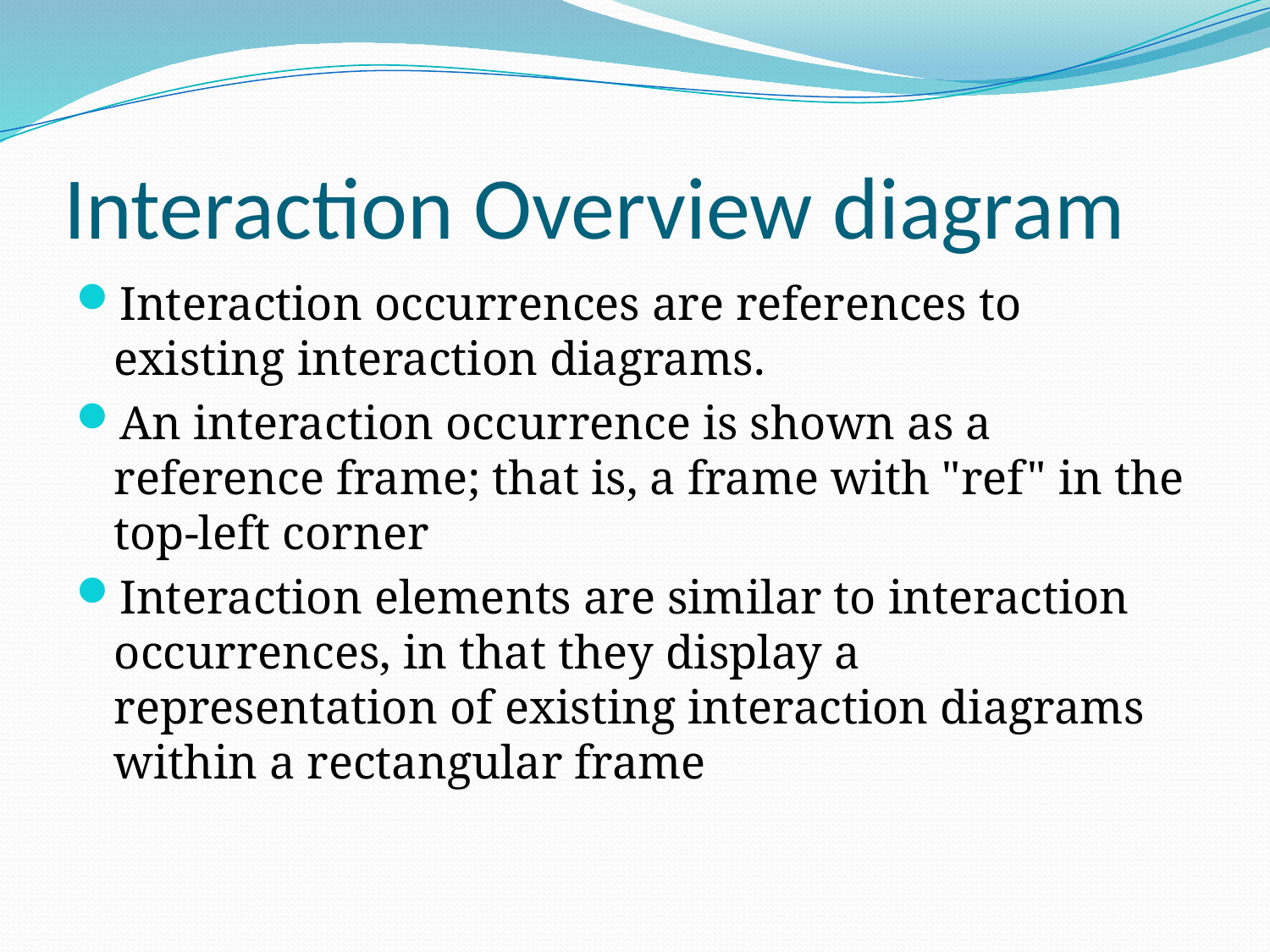

# Interaction Overview diagram
Interaction occurrences are references to existing interaction diagrams.
An interaction occurrence is shown as a reference frame; that is, a frame with "ref" in the top-left corner
Interaction elements are similar to interaction occurrences, in that they display a representation of existing interaction diagrams within a rectangular frame